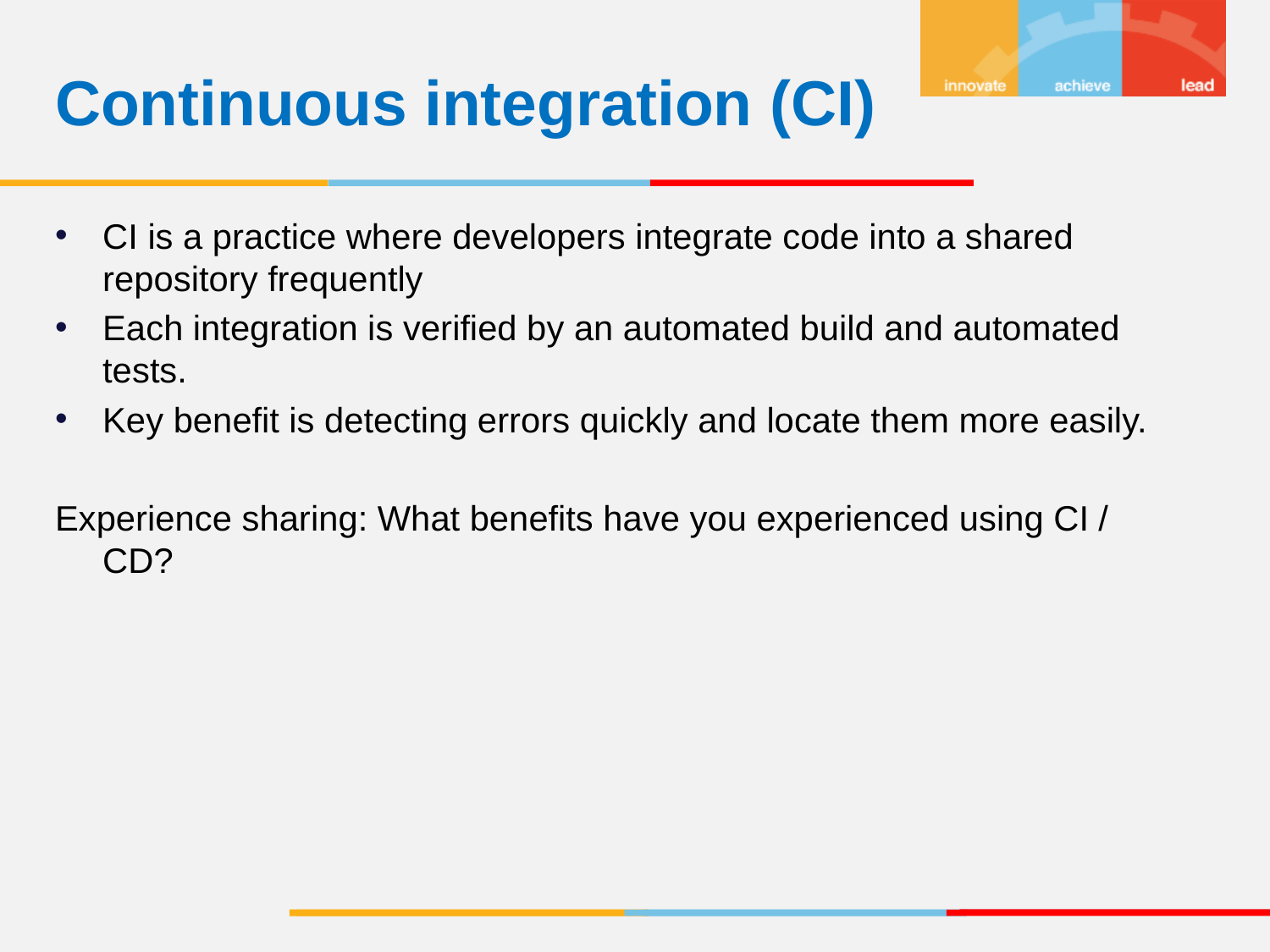

Continuous integration (CI)
CI is a practice where developers integrate code into a shared repository frequently
Each integration is verified by an automated build and automated tests.
Key benefit is detecting errors quickly and locate them more easily.

Experience sharing: What benefits have you experienced using CI / CD?